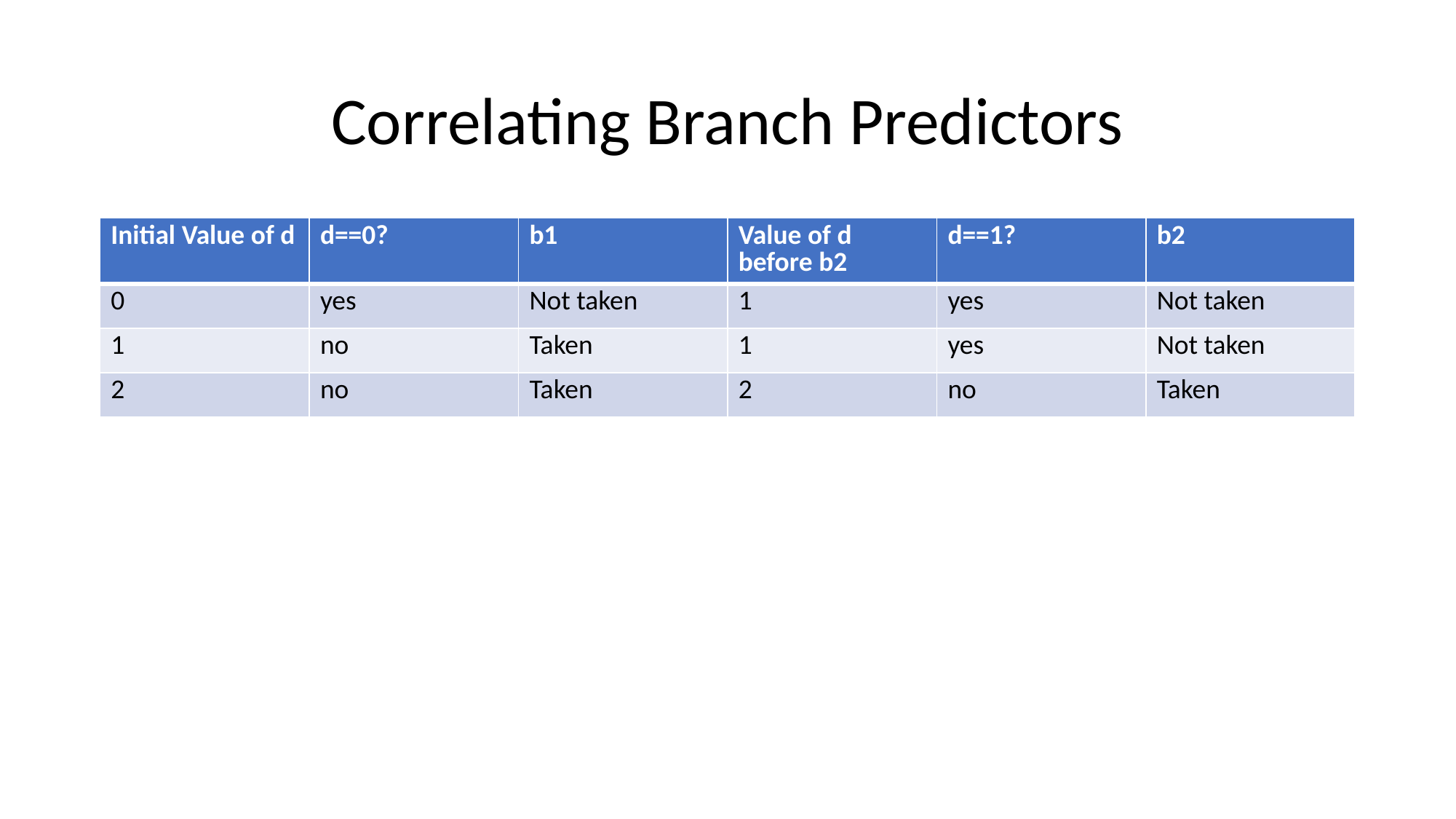

# Correlating Branch Predictors
| Initial Value of d | d==0? | b1 | Value of d before b2 | d==1? | b2 |
| --- | --- | --- | --- | --- | --- |
| 0 | yes | Not taken | 1 | yes | Not taken |
| 1 | no | Taken | 1 | yes | Not taken |
| 2 | no | Taken | 2 | no | Taken |